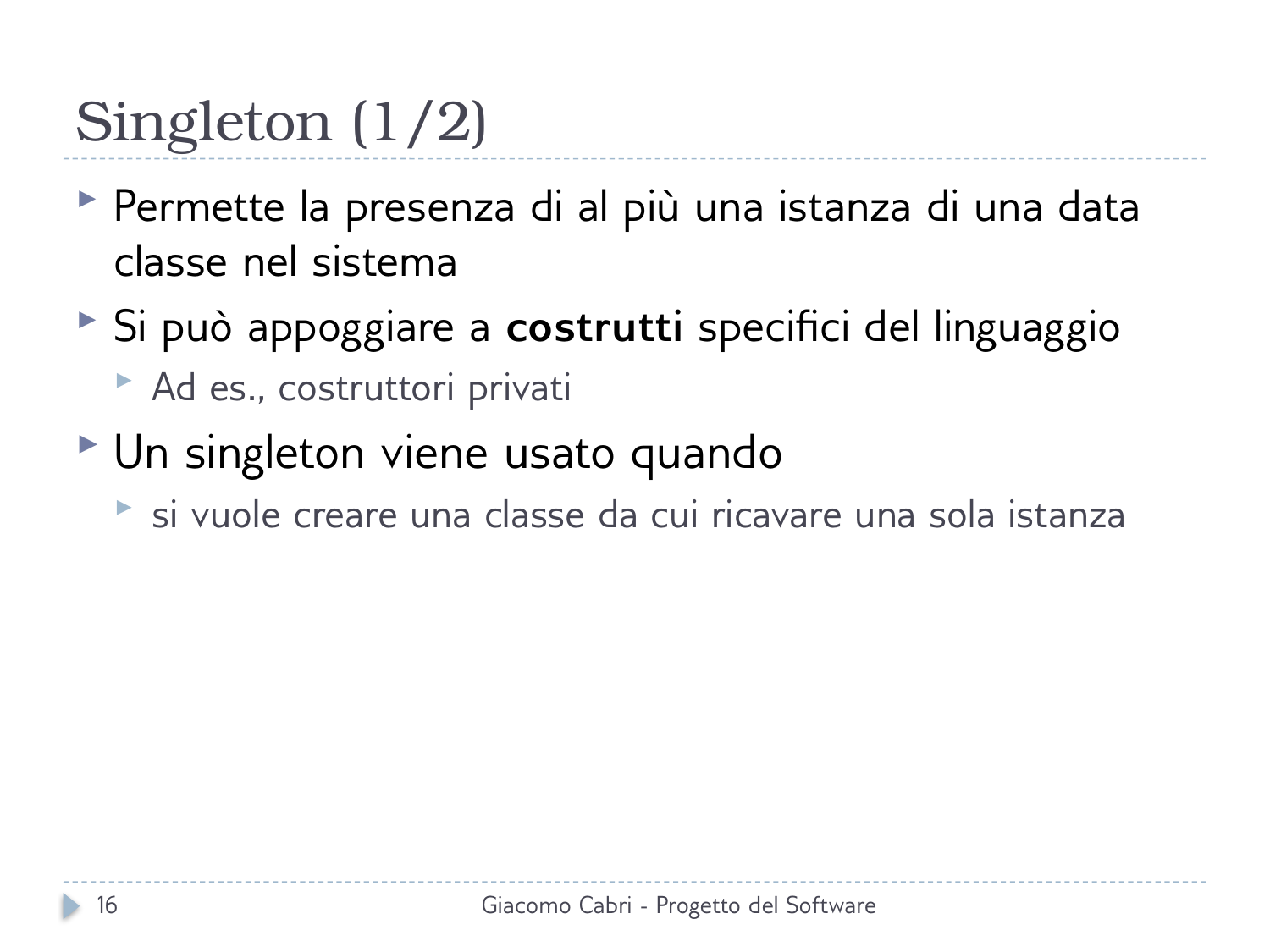

# Singleton (1/2)
Permette la presenza di al più una istanza di una data classe nel sistema
Si può appoggiare a costrutti specifici del linguaggio
Ad es., costruttori privati
Un singleton viene usato quando
si vuole creare una classe da cui ricavare una sola istanza
16
Giacomo Cabri - Progetto del Software